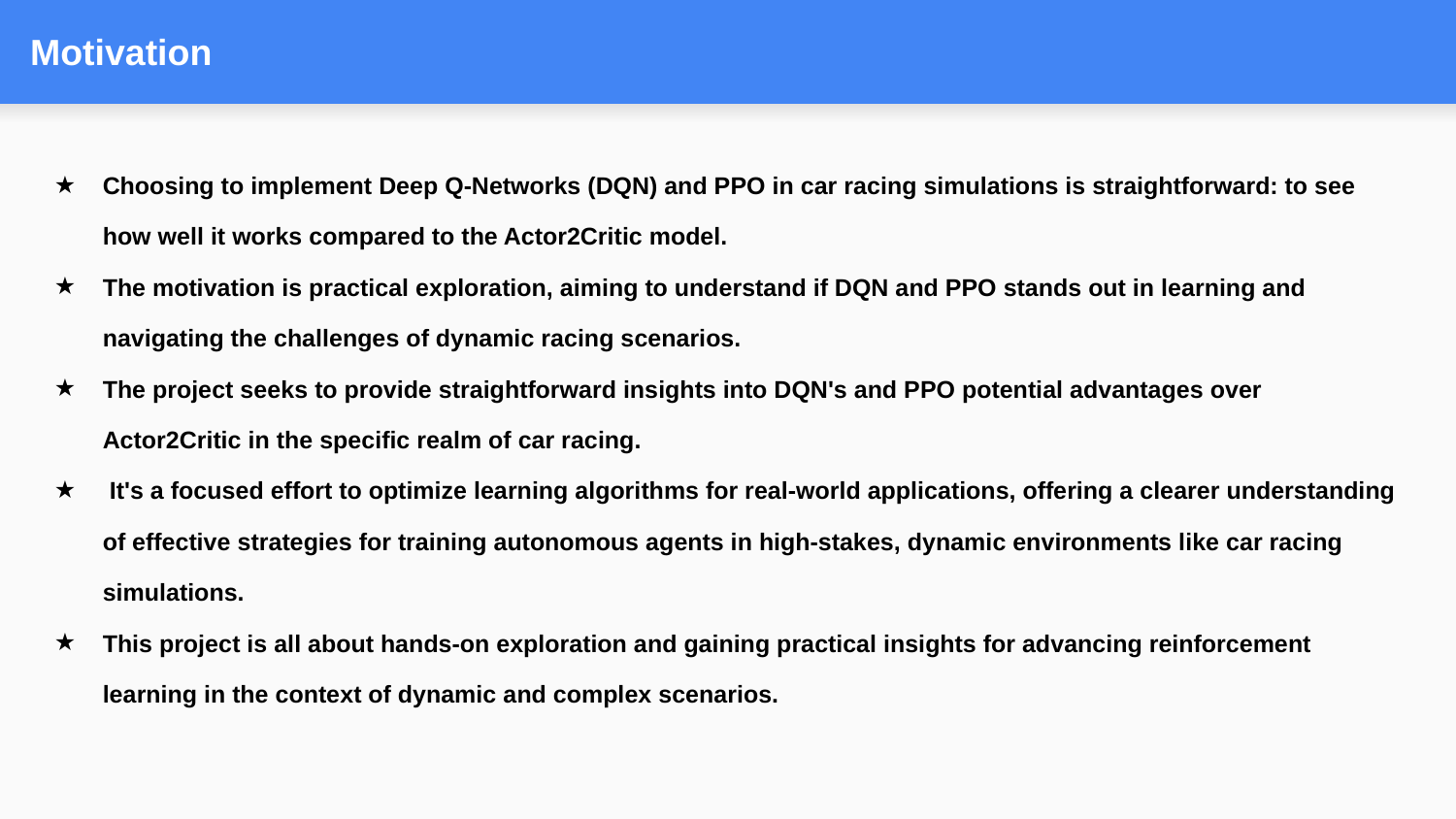

# Motivation
Choosing to implement Deep Q-Networks (DQN) and PPO in car racing simulations is straightforward: to see how well it works compared to the Actor2Critic model.
The motivation is practical exploration, aiming to understand if DQN and PPO stands out in learning and navigating the challenges of dynamic racing scenarios.
The project seeks to provide straightforward insights into DQN's and PPO potential advantages over Actor2Critic in the specific realm of car racing.
 It's a focused effort to optimize learning algorithms for real-world applications, offering a clearer understanding of effective strategies for training autonomous agents in high-stakes, dynamic environments like car racing simulations.
This project is all about hands-on exploration and gaining practical insights for advancing reinforcement learning in the context of dynamic and complex scenarios.